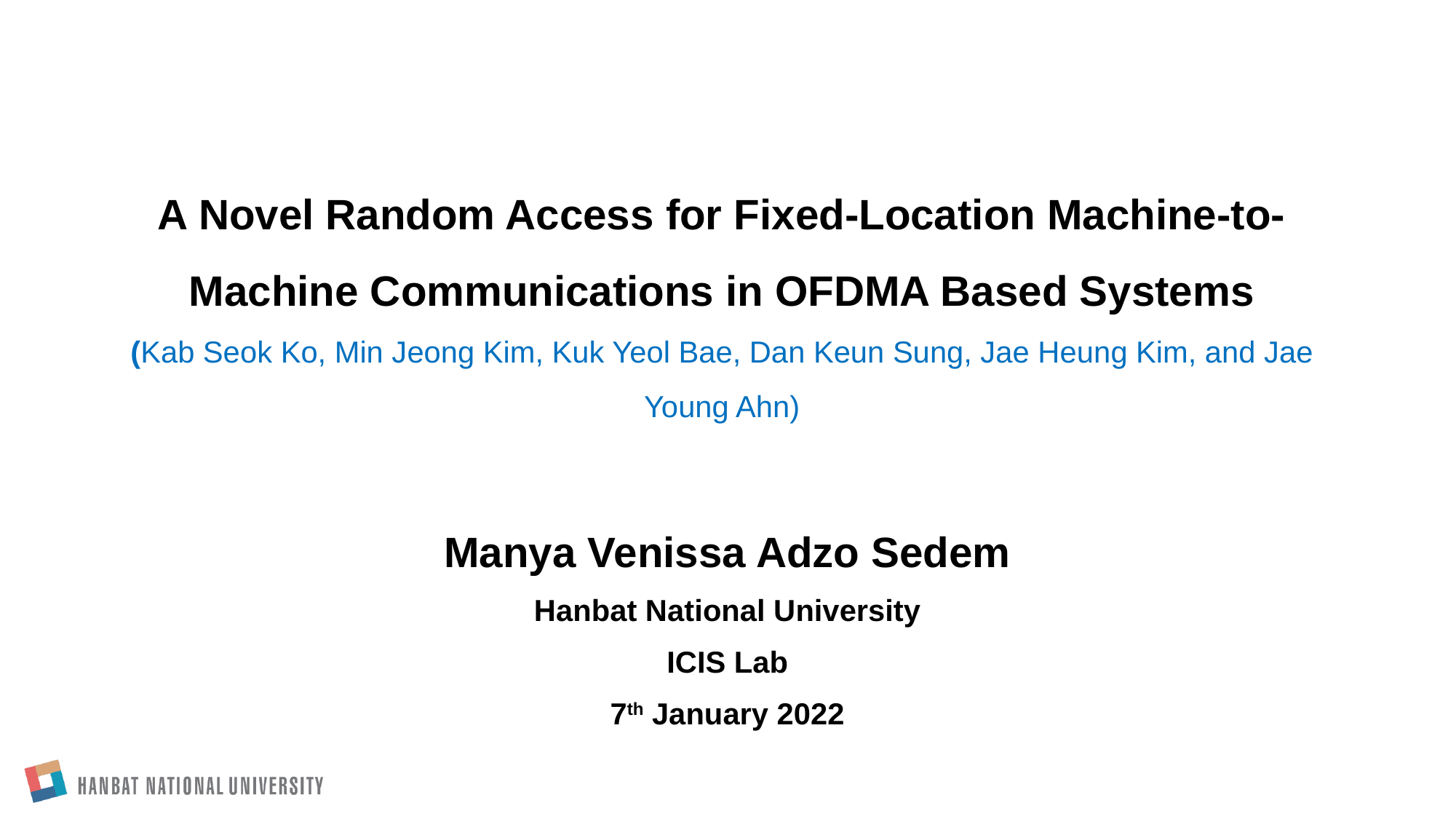

# A Novel Random Access for Fixed-Location Machine-to-Machine Communications in OFDMA Based Systems (Kab Seok Ko, Min Jeong Kim, Kuk Yeol Bae, Dan Keun Sung, Jae Heung Kim, and Jae Young Ahn)
Manya Venissa Adzo Sedem
Hanbat National University
ICIS Lab
7th January 2022